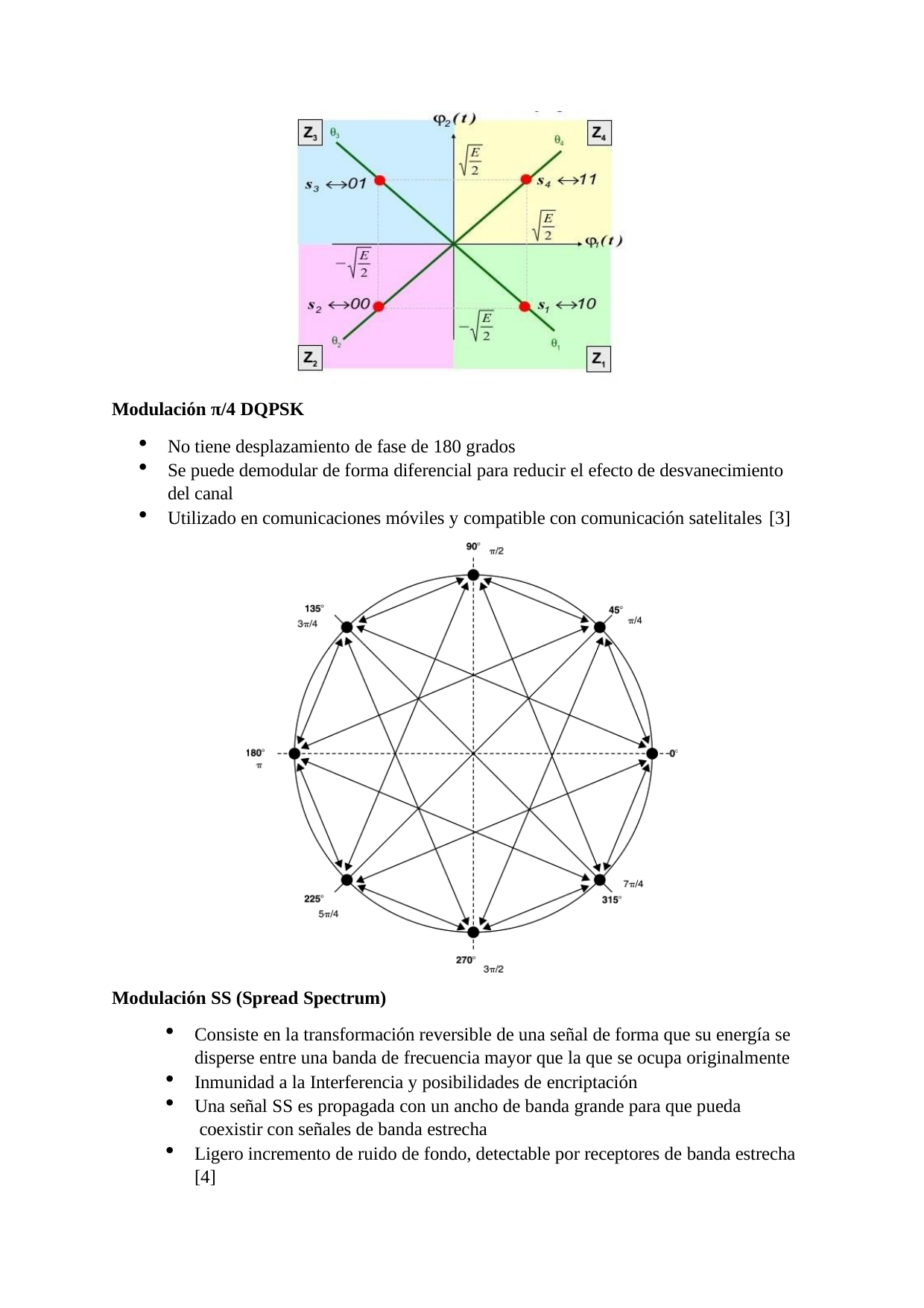

Modulación π/4 DQPSK
No tiene desplazamiento de fase de 180 grados
Se puede demodular de forma diferencial para reducir el efecto de desvanecimiento  del canal
Utilizado en comunicaciones móviles y compatible con comunicación satelitales [3]

Modulación SS (Spread Spectrum)
Consiste en la transformación reversible de una señal de forma que su energía se  disperse entre una banda de frecuencia mayor que la que se ocupa originalmente
Inmunidad a la Interferencia y posibilidades de encriptación
Una señal SS es propagada con un ancho de banda grande para que pueda  coexistir con señales de banda estrecha
Ligero incremento de ruido de fondo, detectable por receptores de banda estrecha  [4]